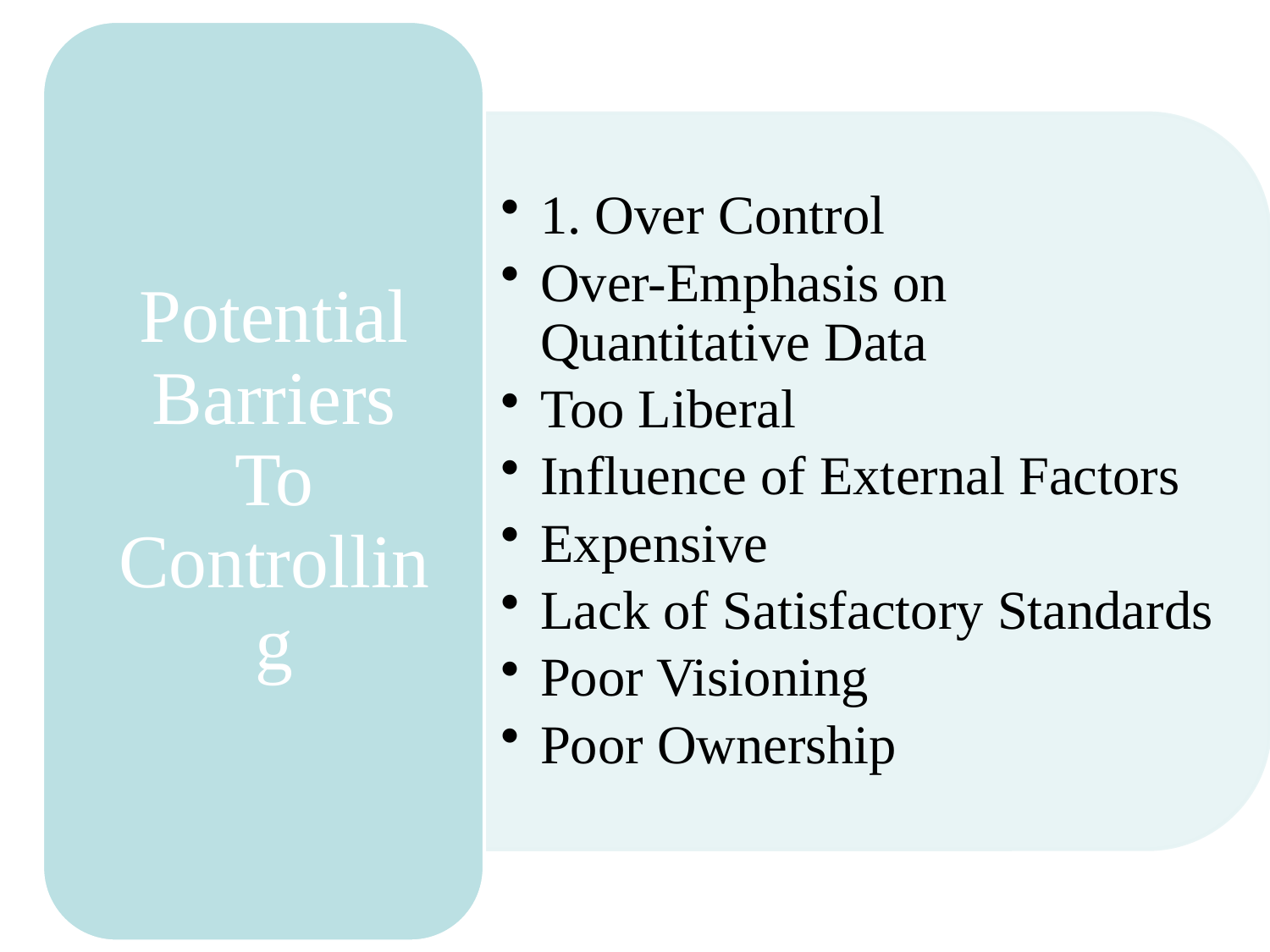

1. Over Control
Over-Emphasis on Quantitative Data
Too Liberal
Influence of External Factors
Expensive
Lack of Satisfactory Standards
Poor Visioning
Poor Ownership
Potential Barriers To Controlling